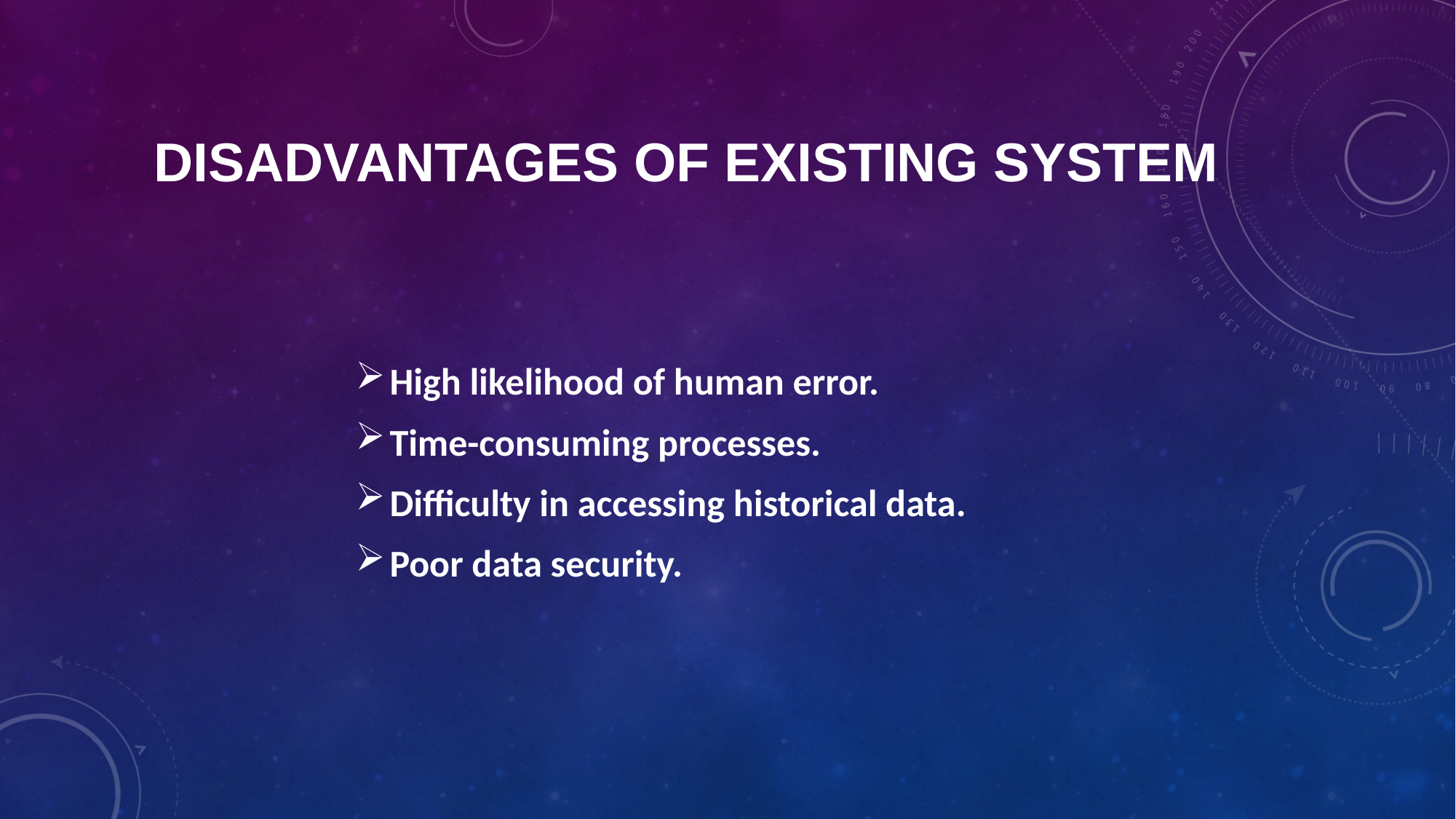

# Disadvantages of Existing System

High likelihood of human error.
Time-consuming processes.
Difficulty in accessing historical data.
Poor data security.